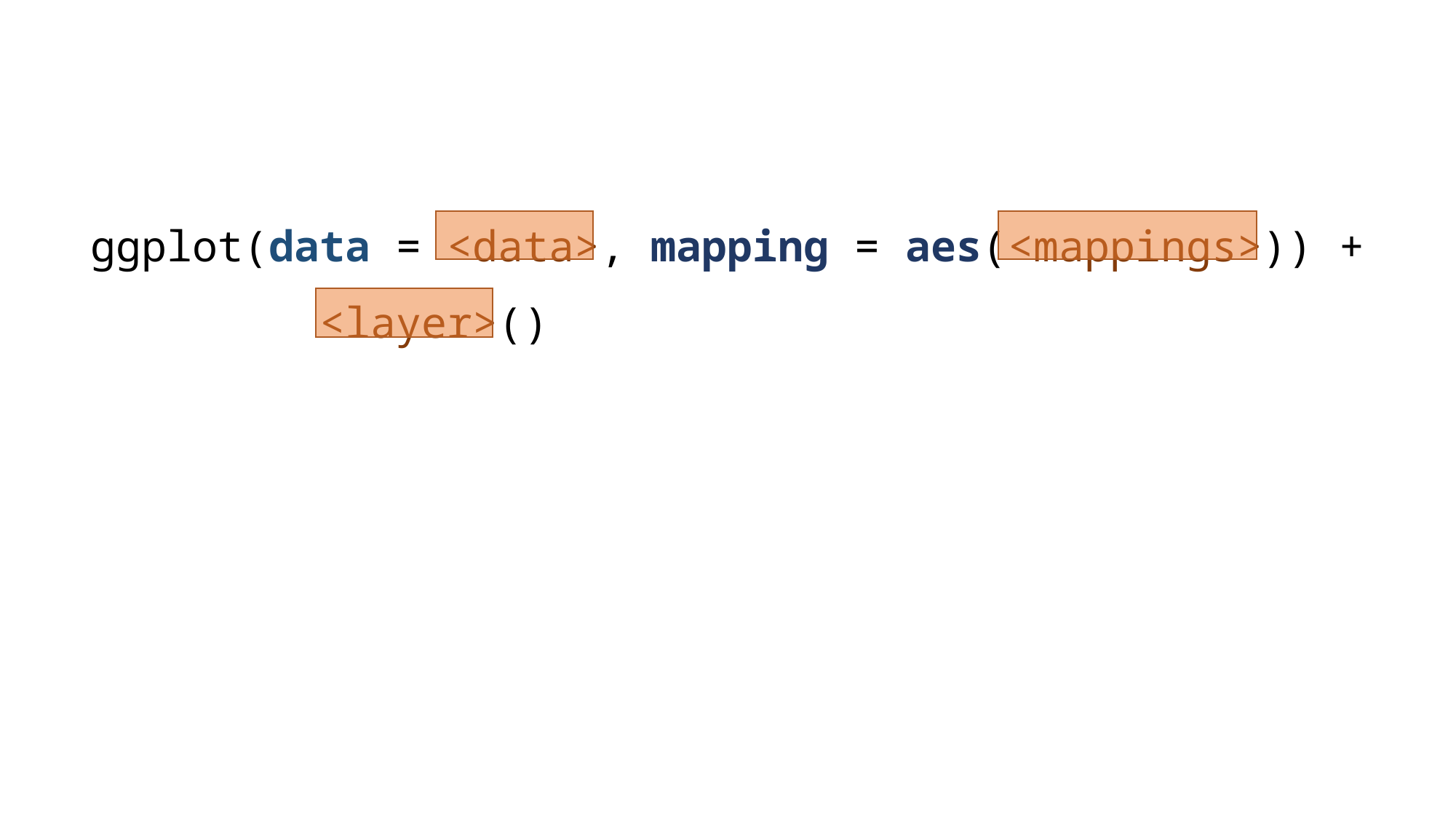

ggplot(data = <data>, mapping = aes(<mappings>)) +
         <layer>()